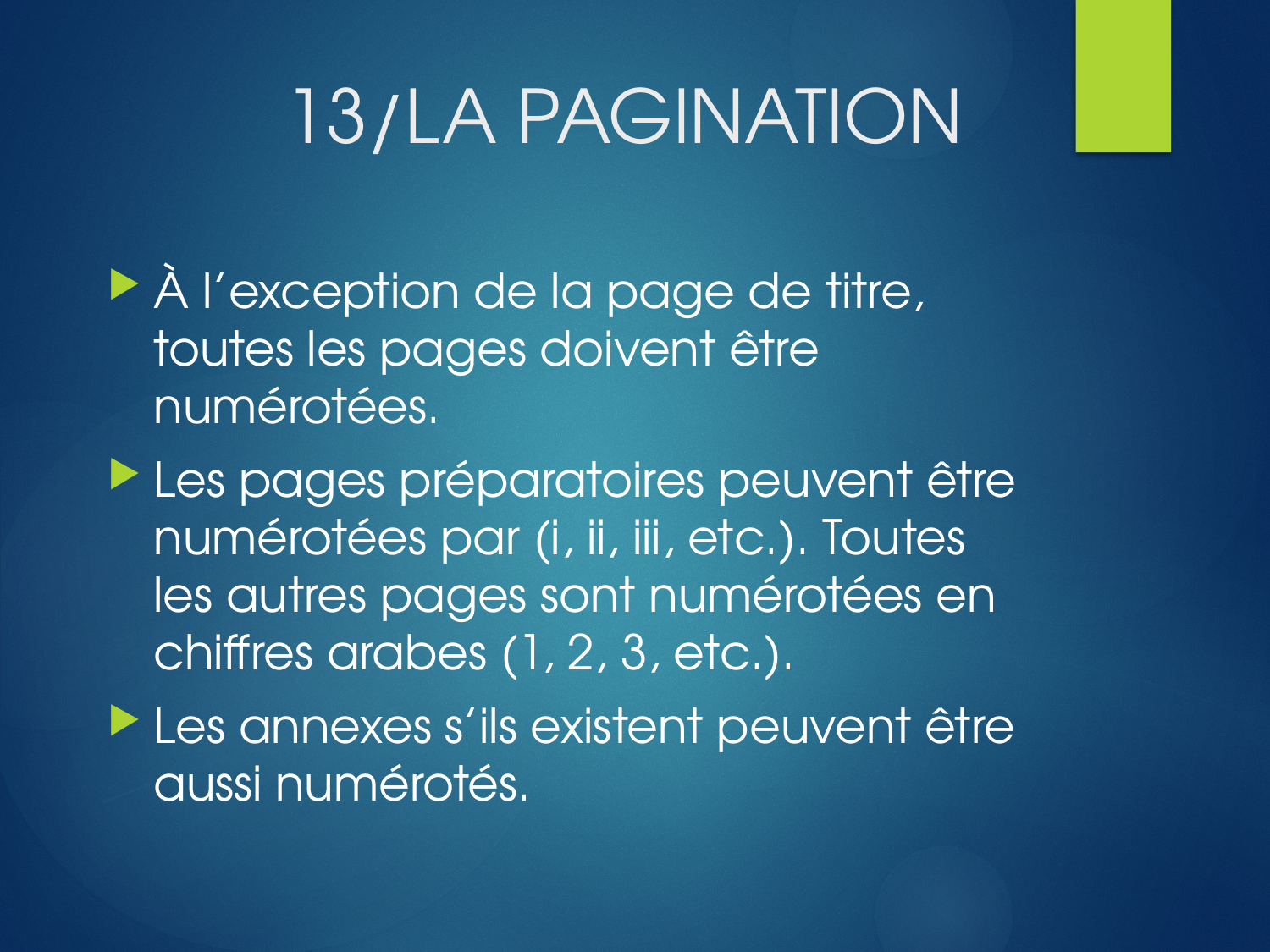

# 13/LA PAGINATION

À l’exception de la page de titre, toutes les pages doivent être numérotées.
Les pages préparatoires peuvent être numérotées par (i, ii, iii, etc.). Toutes les autres pages sont numérotées en chiffres arabes (1, 2, 3, etc.).
Les annexes s’ils existent peuvent être aussi numérotés.